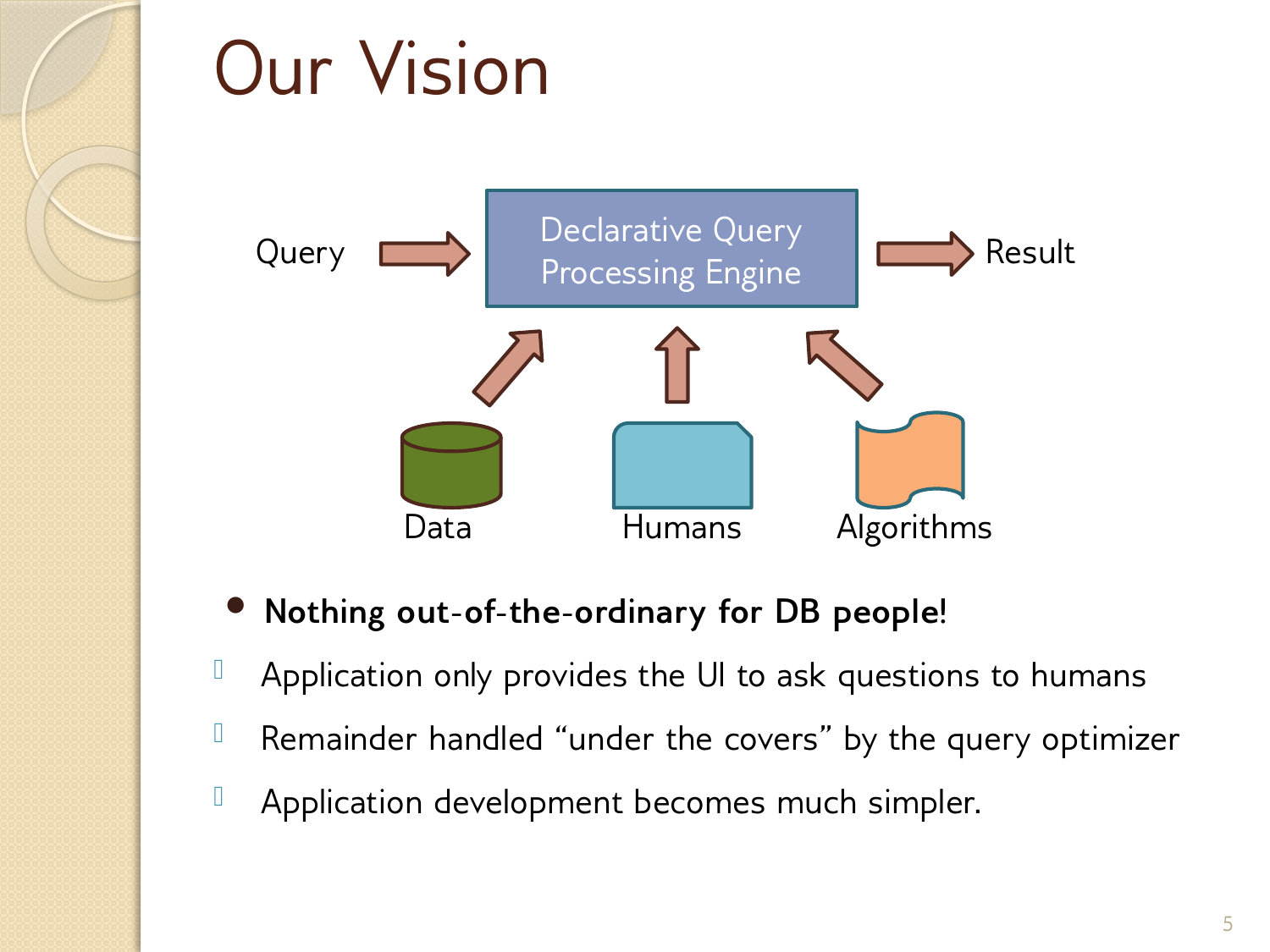

# Our Vision
Declarative Query Processing Engine
Query
Result

Data
Humans
Algorithms
Nothing out-of-the-ordinary for DB people!
Application only provides the UI to ask questions to humans
Remainder handled “under the covers” by the query optimizer
Application development becomes much simpler.
5